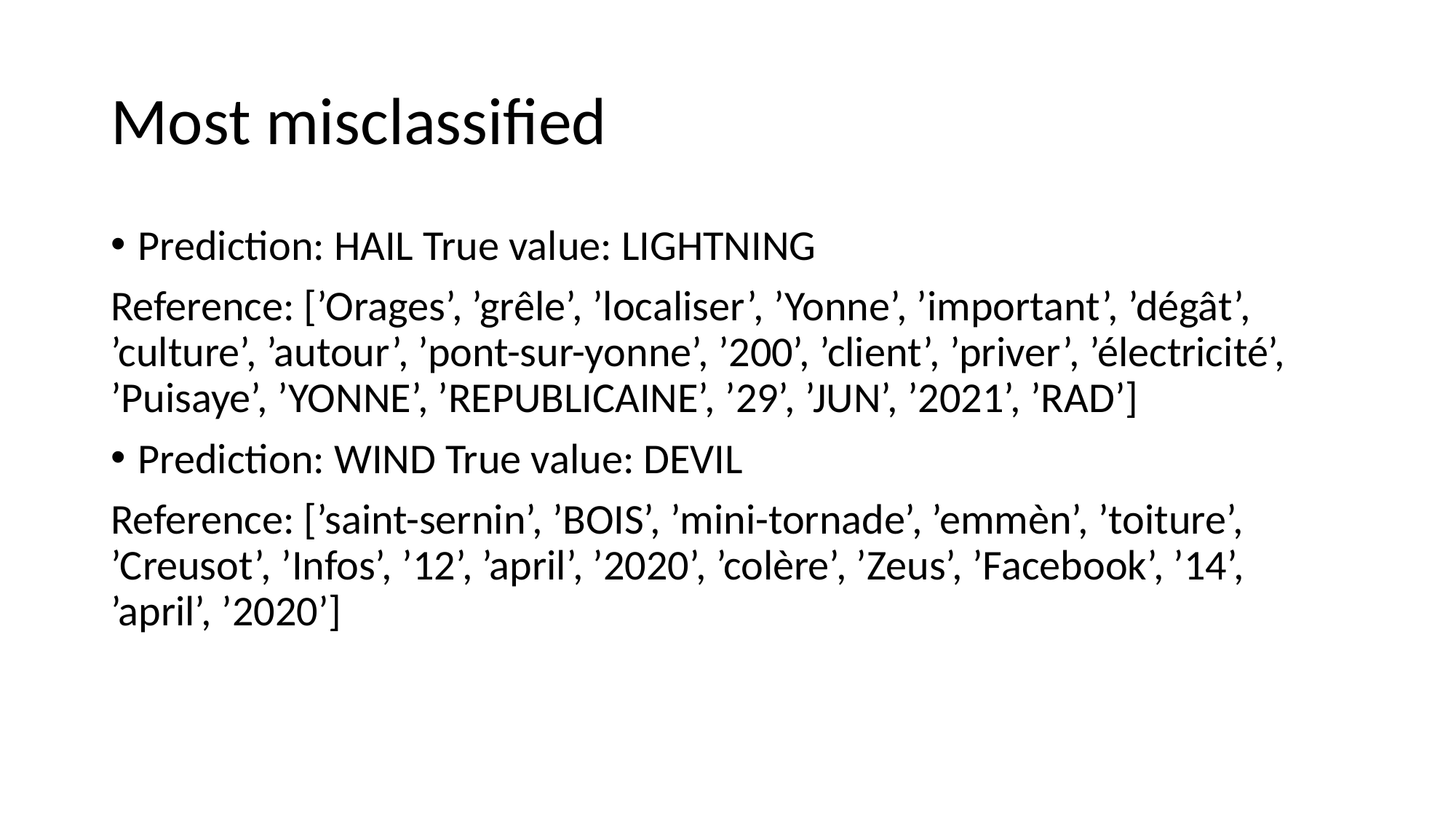

# Most misclassified
Prediction: HAIL True value: LIGHTNING
Reference: [’Orages’, ’grêle’, ’localiser’, ’Yonne’, ’important’, ’dégât’, ’culture’, ’autour’, ’pont-sur-yonne’, ’200’, ’client’, ’priver’, ’électricité’, ’Puisaye’, ’YONNE’, ’REPUBLICAINE’, ’29’, ’JUN’, ’2021’, ’RAD’]
Prediction: WIND True value: DEVIL
Reference: [’saint-sernin’, ’BOIS’, ’mini-tornade’, ’emmèn’, ’toiture’, ’Creusot’, ’Infos’, ’12’, ’april’, ’2020’, ’colère’, ’Zeus’, ’Facebook’, ’14’, ’april’, ’2020’]